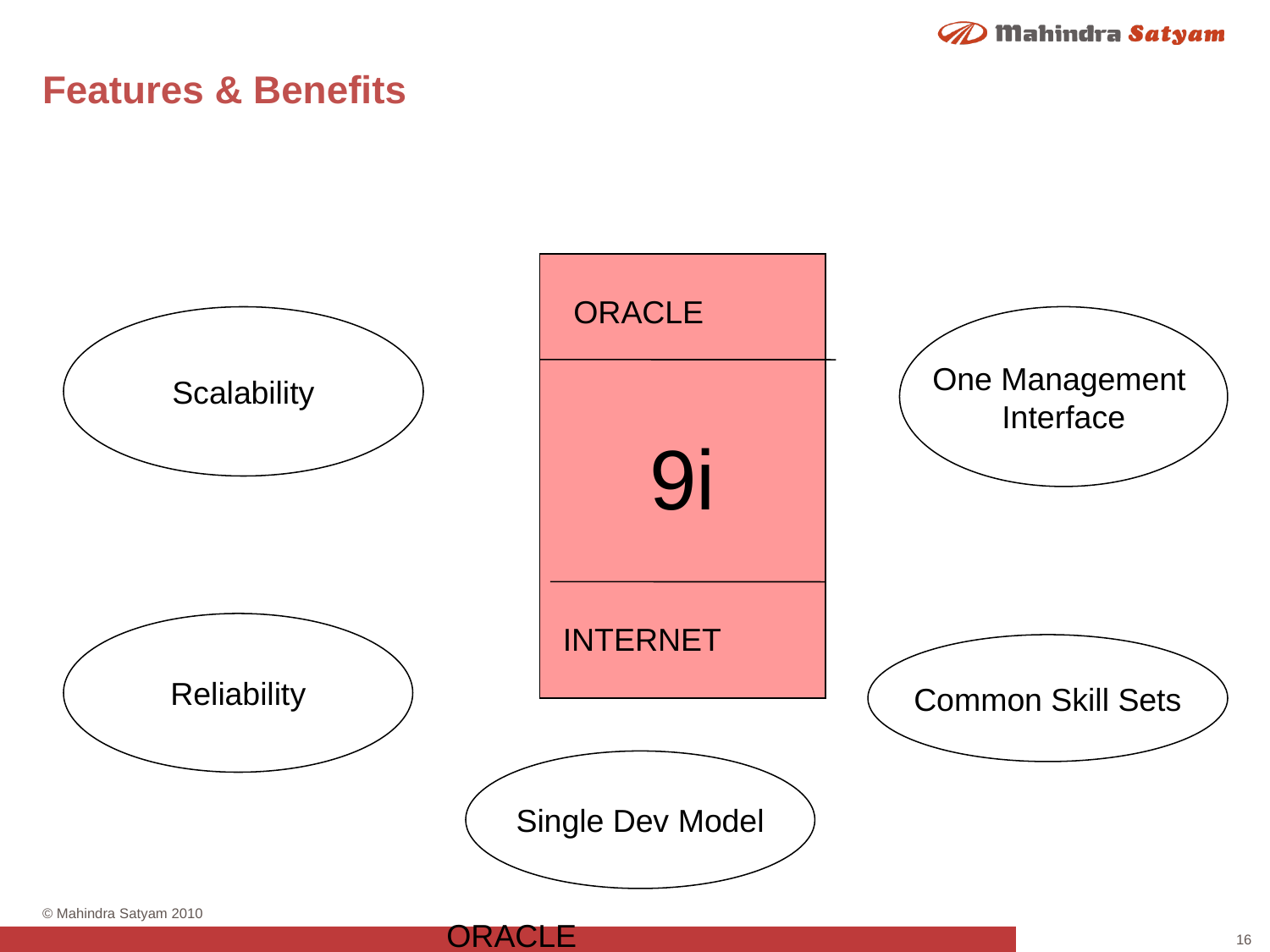

# Features & Benefits
9i
ORACLE
Scalability
One Management
Interface

Reliability
INTERNET
Common Skill Sets
Single Dev Model
ORACLE